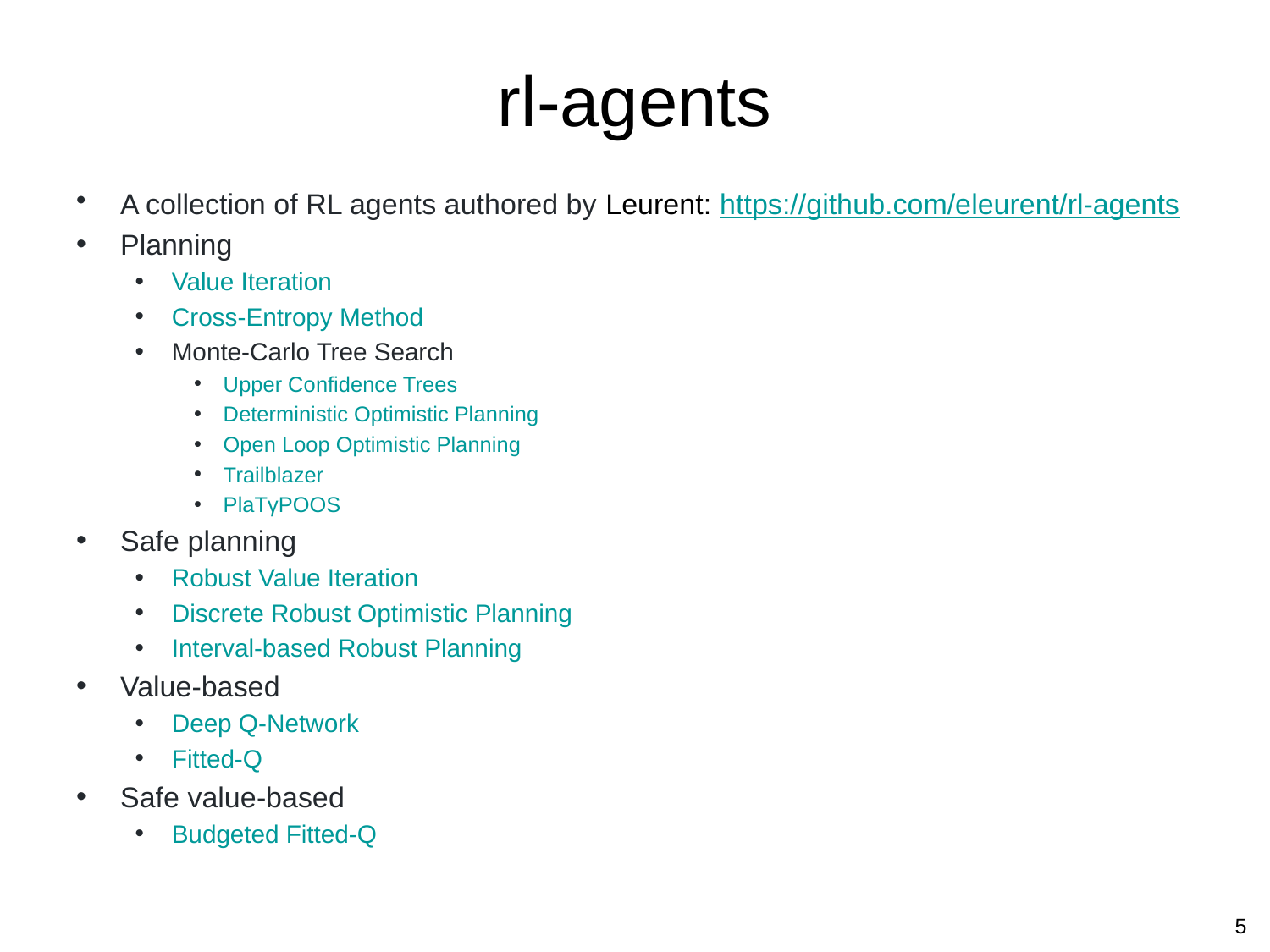

# rl-agents
A collection of RL agents authored by Leurent: https://github.com/eleurent/rl-agents
Planning
Value Iteration
Cross-Entropy Method
Monte-Carlo Tree Search
Upper Confidence Trees
Deterministic Optimistic Planning
Open Loop Optimistic Planning
Trailblazer
PlaTγPOOS
Safe planning
Robust Value Iteration
Discrete Robust Optimistic Planning
Interval-based Robust Planning
Value-based
Deep Q-Network
Fitted-Q
Safe value-based
Budgeted Fitted-Q

5